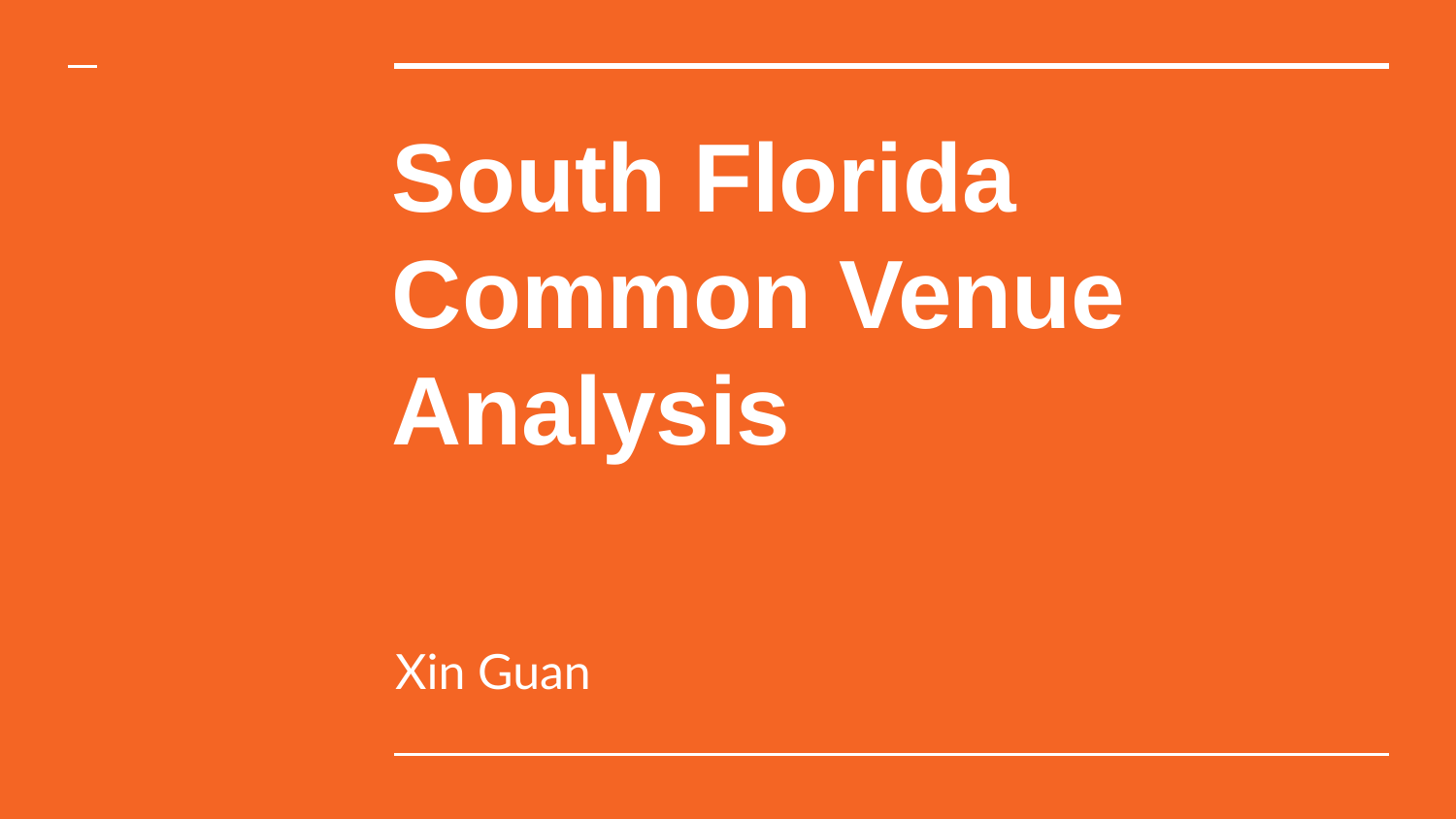

# South Florida Common Venue Analysis
Xin Guan